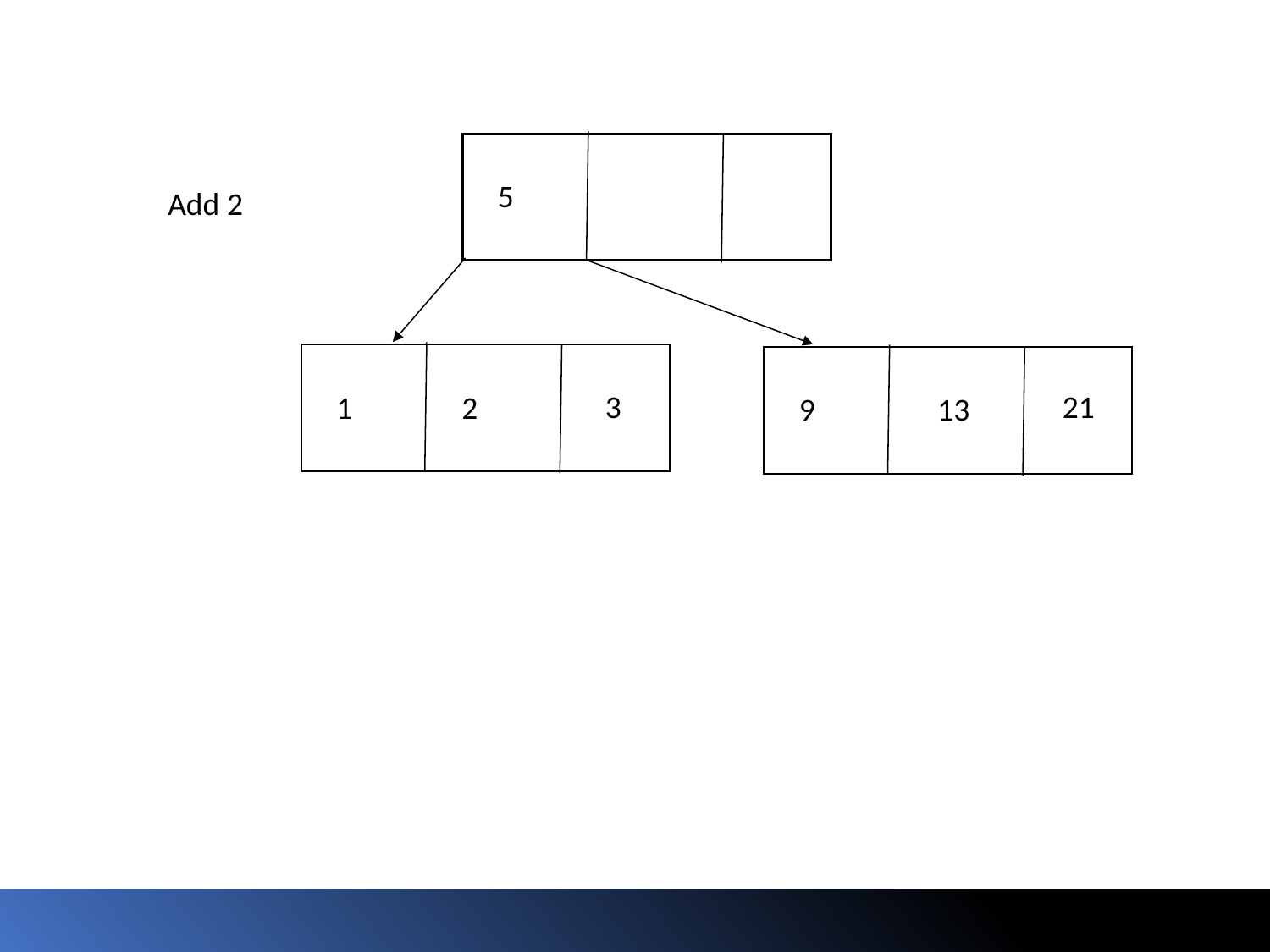

5
Add 2

3
21
1
2
9
13